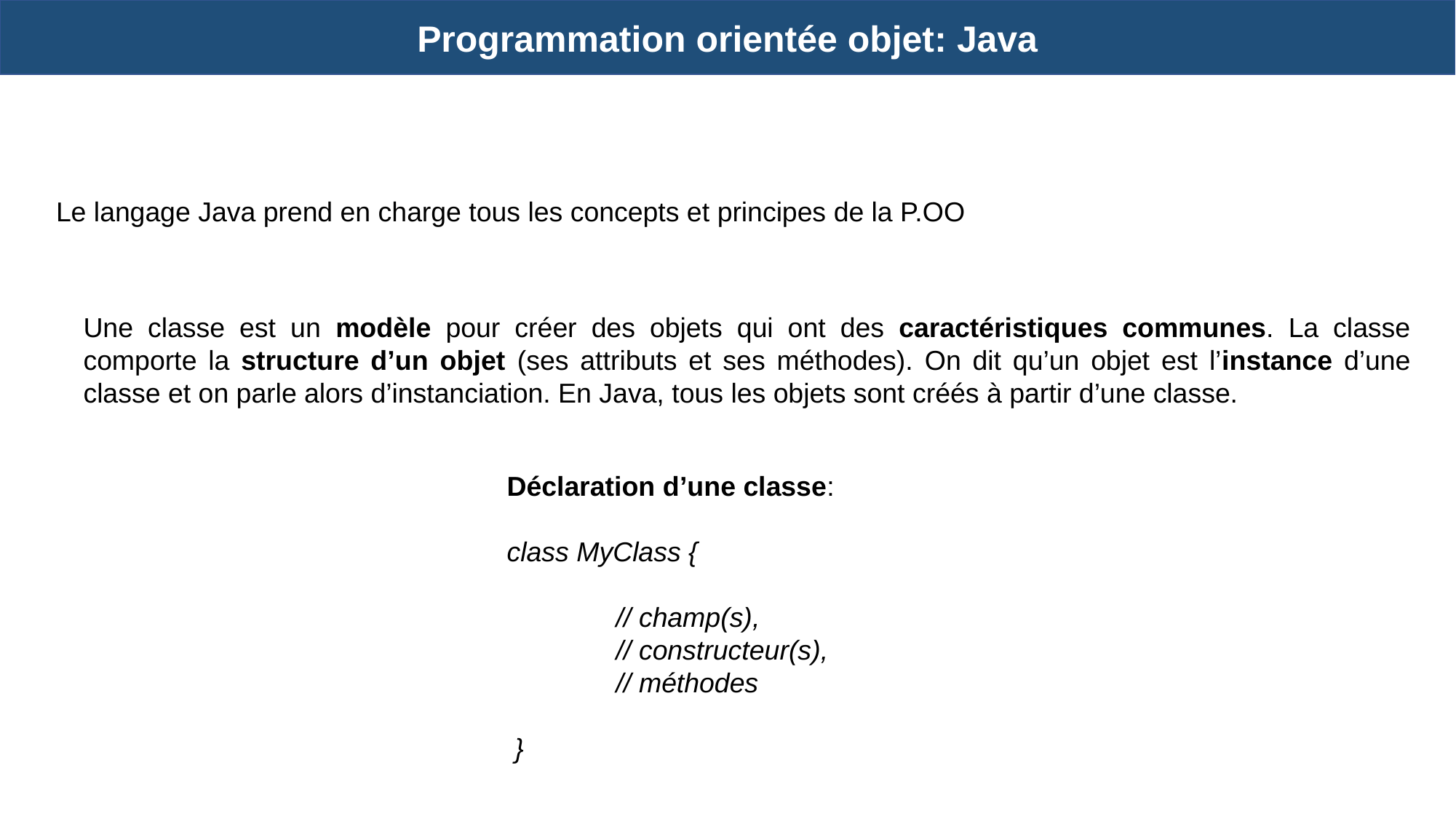

Programmation orientée objet: Java
Le langage Java prend en charge tous les concepts et principes de la P.OO
Une classe est un modèle pour créer des objets qui ont des caractéristiques communes. La classe comporte la structure d’un objet (ses attributs et ses méthodes). On dit qu’un objet est l’instance d’une classe et on parle alors d’instanciation. En Java, tous les objets sont créés à partir d’une classe.
Déclaration d’une classe:

class MyClass {

	// champ(s),
	// constructeur(s),
	// méthodes

 }